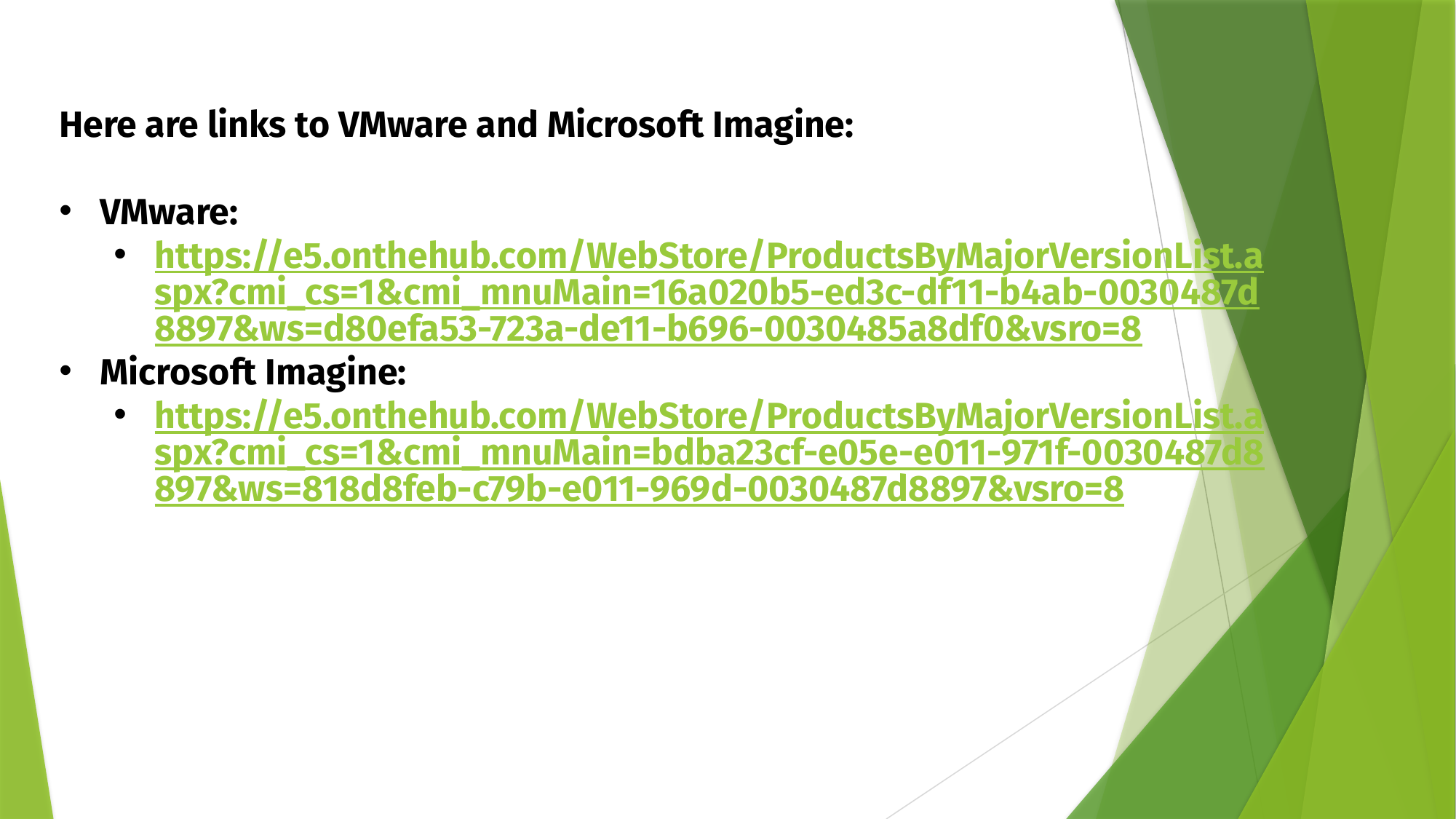

Here are links to VMware and Microsoft Imagine:

VMware:
https://e5.onthehub.com/WebStore/ProductsByMajorVersionList.aspx?cmi_cs=1&cmi_mnuMain=16a020b5-ed3c-df11-b4ab-0030487d8897&ws=d80efa53-723a-de11-b696-0030485a8df0&vsro=8
Microsoft Imagine:
https://e5.onthehub.com/WebStore/ProductsByMajorVersionList.aspx?cmi_cs=1&cmi_mnuMain=bdba23cf-e05e-e011-971f-0030487d8897&ws=818d8feb-c79b-e011-969d-0030487d8897&vsro=8